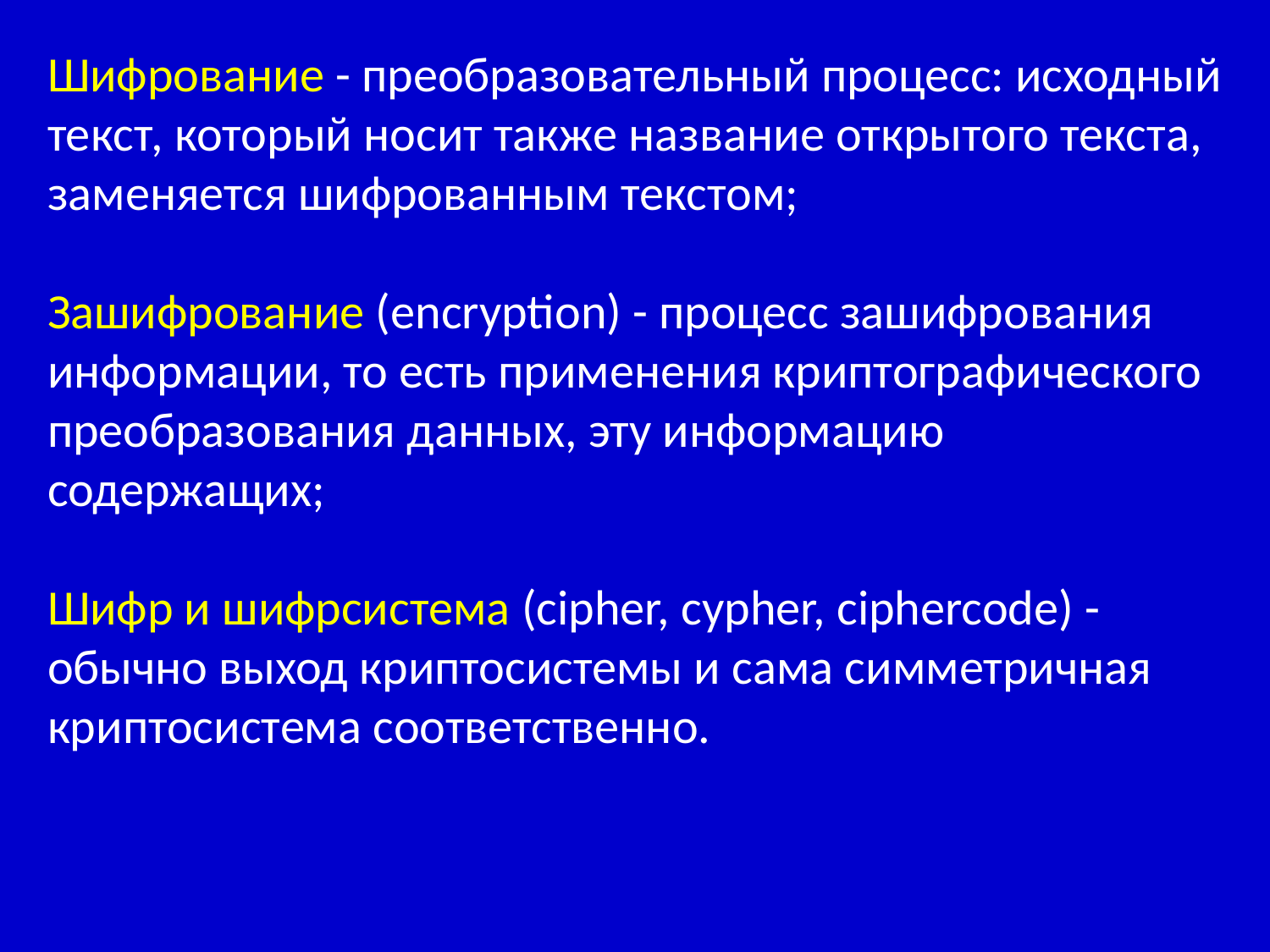

Шифрование - преобразовательный процесс: исходный текст, который носит также название открытого текста, заменяется шифрованным текстом;

Зашифрование (encryption) - процесс зашифрования информации, то есть применения криптографического преобразования данных, эту информацию содержащих;

Шифр и шифрсистема (cipher, cypher, ciphercode) - обычно выход криптосистемы и сама симметричная криптосистема соответственно.